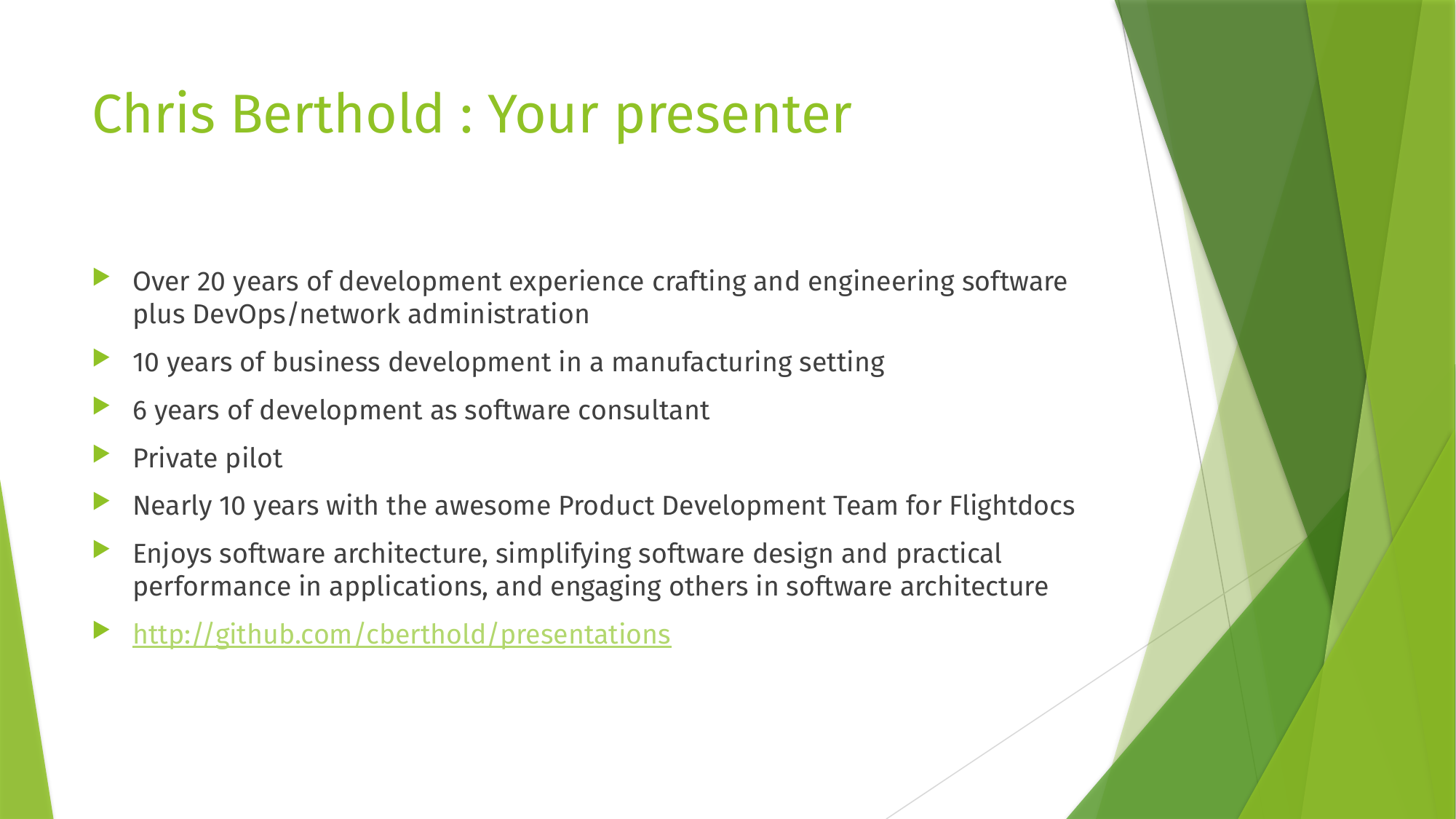

# Chris Berthold : Your presenter
Over 20 years of development experience crafting and engineering software plus DevOps/network administration
10 years of business development in a manufacturing setting
6 years of development as software consultant
Private pilot
Nearly 10 years with the awesome Product Development Team for Flightdocs
Enjoys software architecture, simplifying software design and practical performance in applications, and engaging others in software architecture
http://github.com/cberthold/presentations